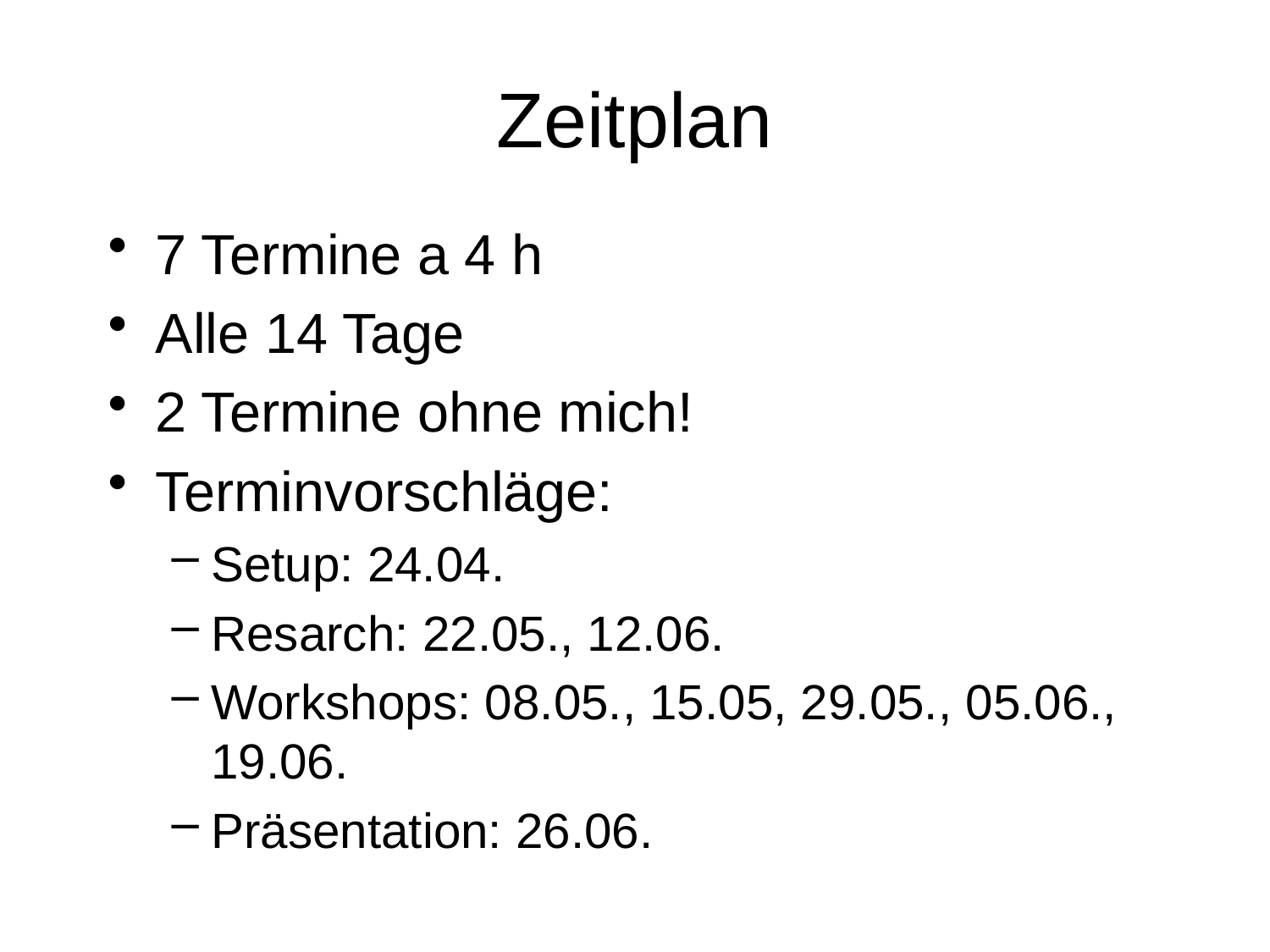

# Zeitplan
7 Termine a 4 h
Alle 14 Tage
2 Termine ohne mich!
Terminvorschläge:
Setup: 24.04.
Resarch: 22.05., 12.06.
Workshops: 08.05., 15.05, 29.05., 05.06., 19.06.
Präsentation: 26.06.